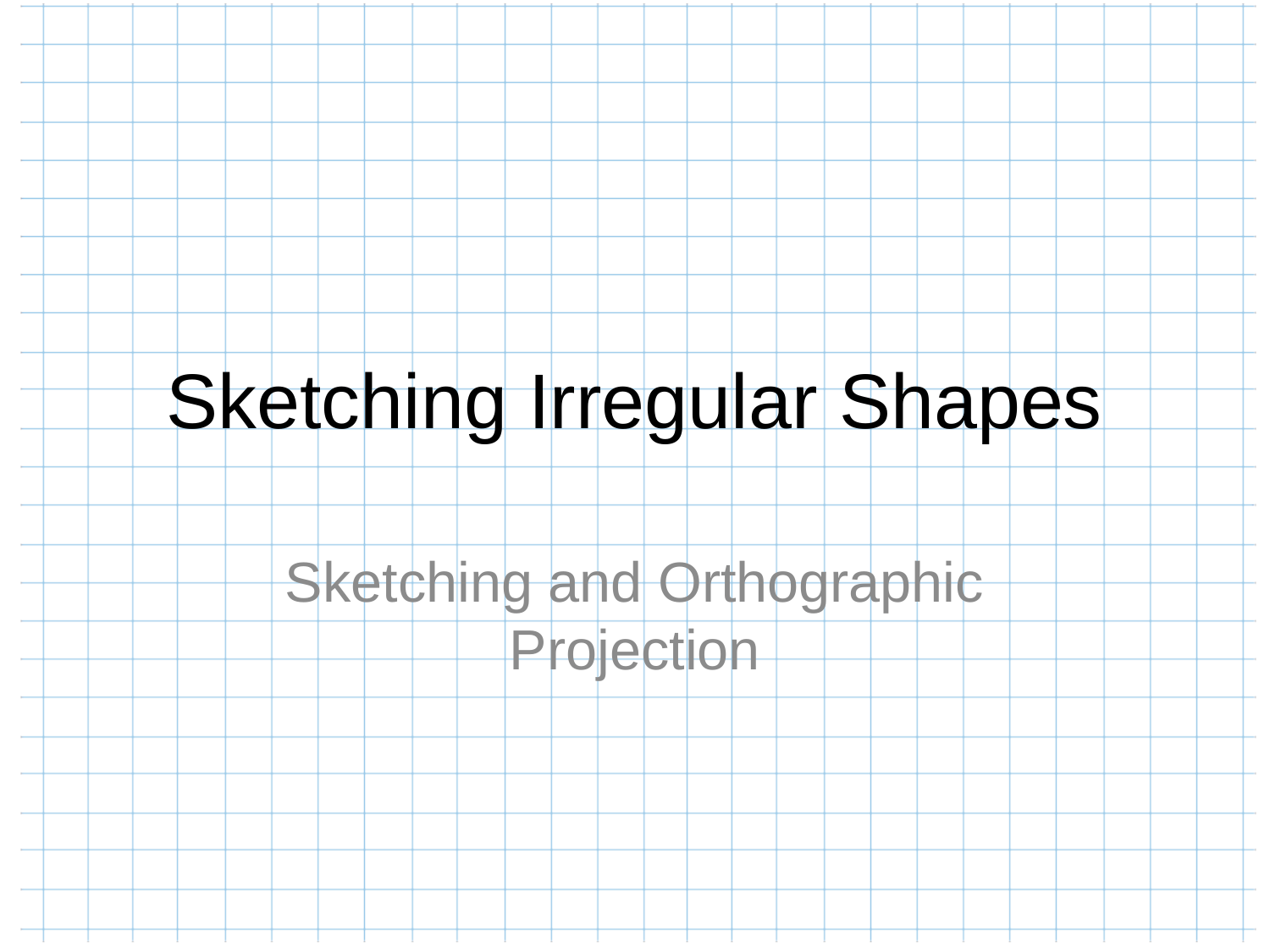

# Sketching Irregular Shapes
Sketching and Orthographic Projection